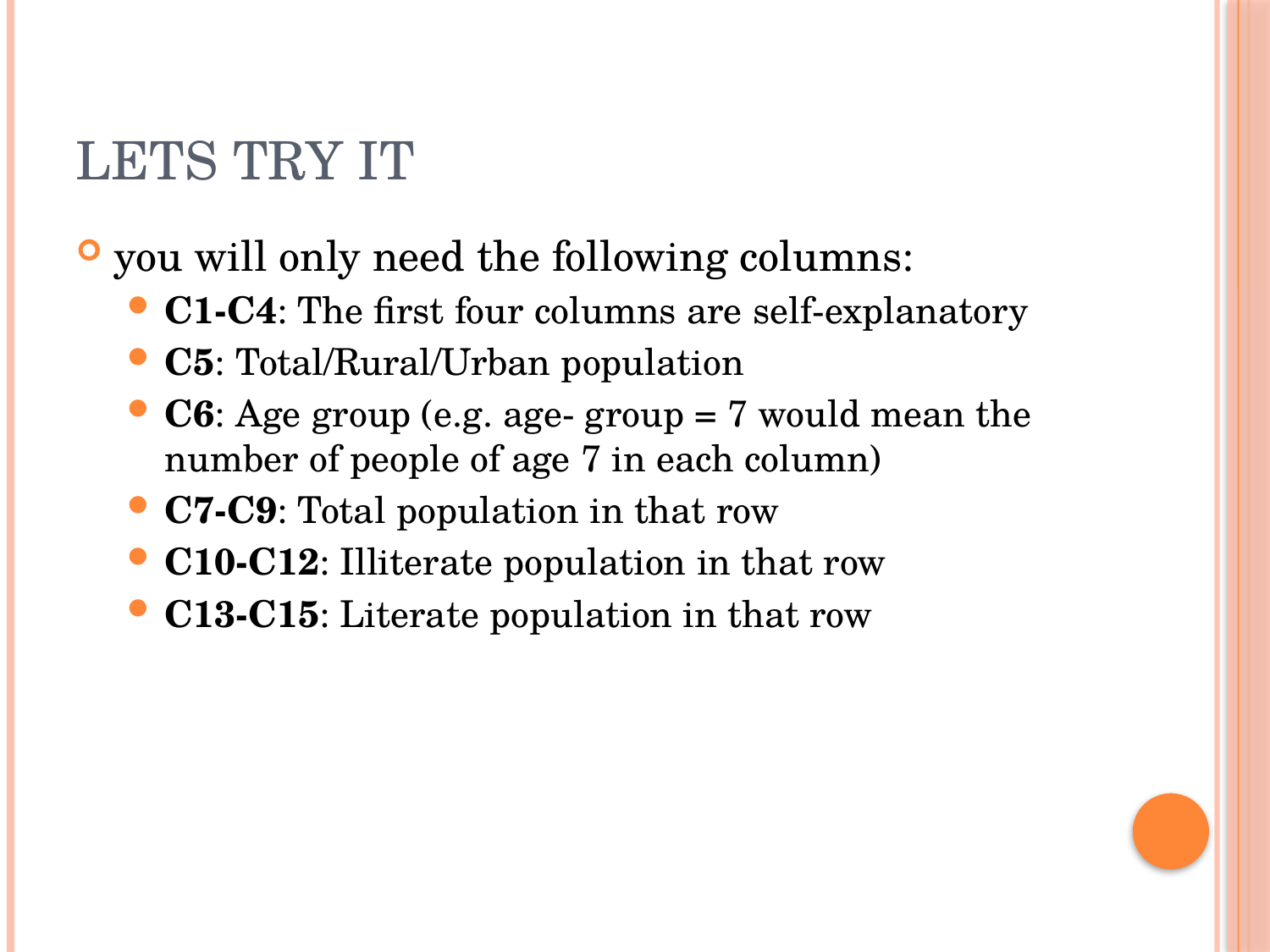

# Lets try it
you will only need the following columns:
C1-C4: The first four columns are self-explanatory
C5: Total/Rural/Urban population
C6: Age group (e.g. age- group = 7 would mean the number of people of age 7 in each column)
C7-C9: Total population in that row
C10-C12: Illiterate population in that row
C13-C15: Literate population in that row